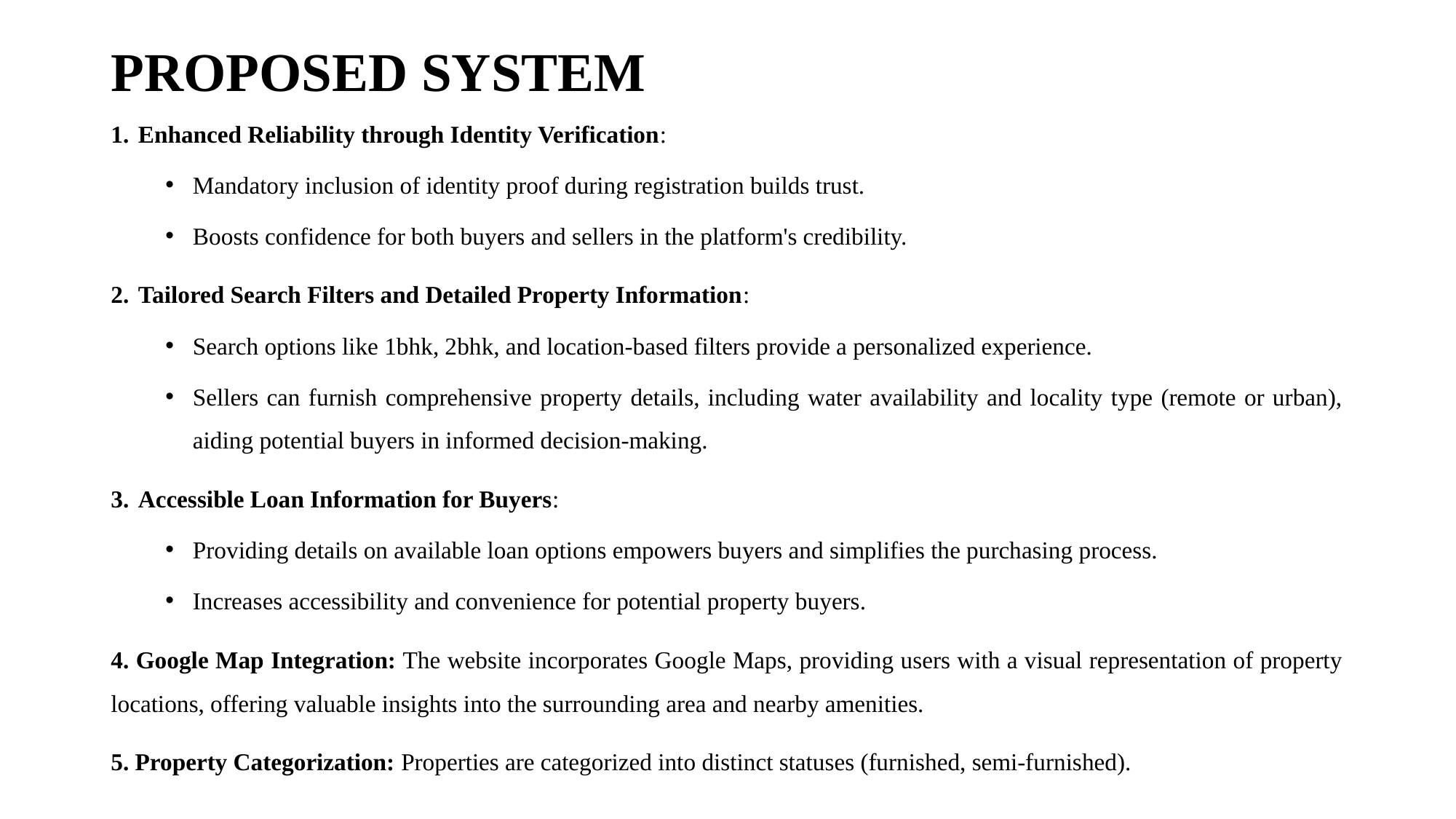

# PROPOSED SYSTEM
Enhanced Reliability through Identity Verification:
Mandatory inclusion of identity proof during registration builds trust.
Boosts confidence for both buyers and sellers in the platform's credibility.
Tailored Search Filters and Detailed Property Information:
Search options like 1bhk, 2bhk, and location-based filters provide a personalized experience.
Sellers can furnish comprehensive property details, including water availability and locality type (remote or urban), aiding potential buyers in informed decision-making.
Accessible Loan Information for Buyers:
Providing details on available loan options empowers buyers and simplifies the purchasing process.
Increases accessibility and convenience for potential property buyers.
4. Google Map Integration: The website incorporates Google Maps, providing users with a visual representation of property locations, offering valuable insights into the surrounding area and nearby amenities.
5. Property Categorization: Properties are categorized into distinct statuses (furnished, semi-furnished).